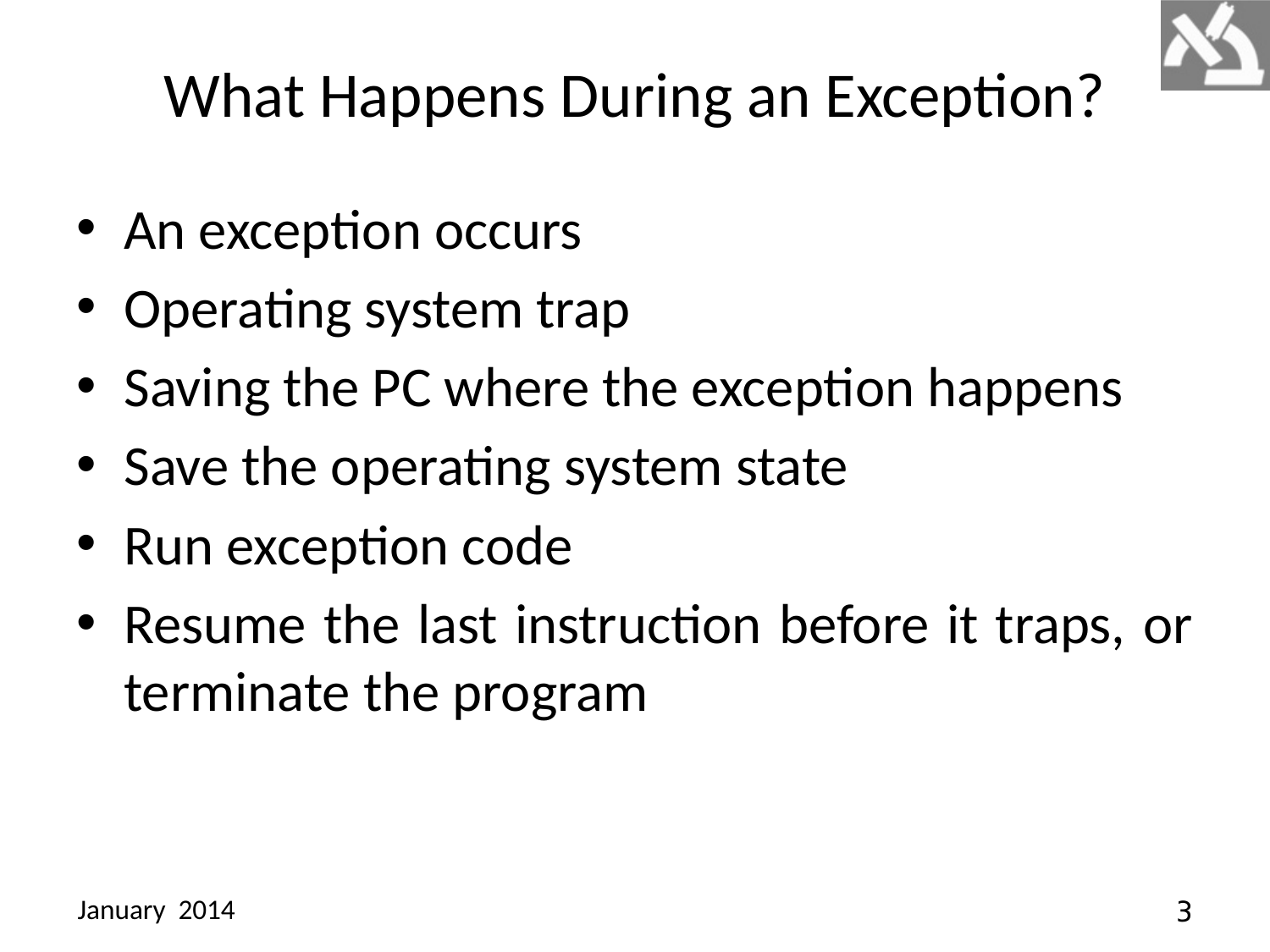

# What Happens During an Exception?
An exception occurs
Operating system trap
Saving the PC where the exception happens
Save the operating system state
Run exception code
Resume the last instruction before it traps, or terminate the program
January  2014
3